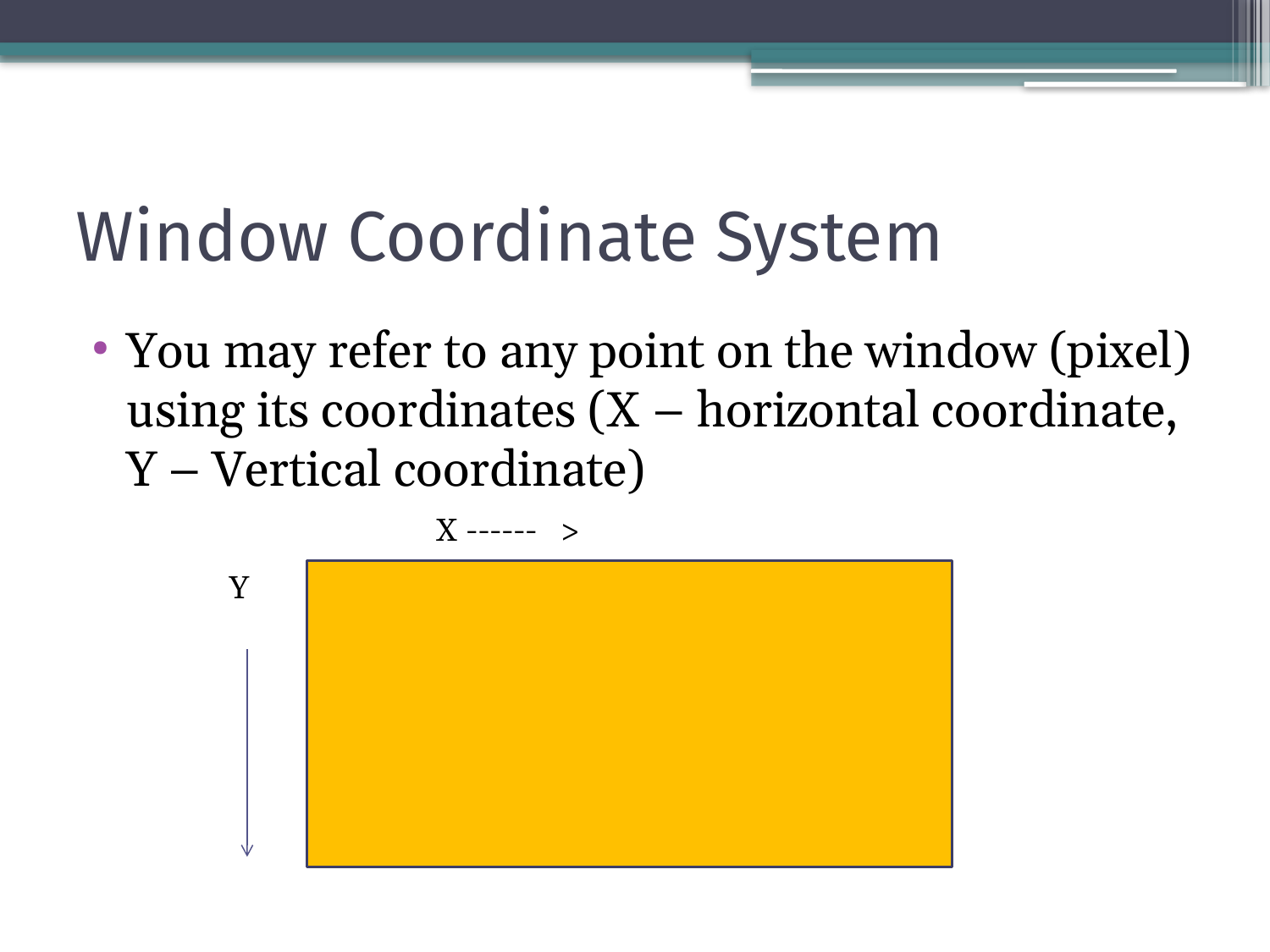

# Window Coordinate System
You may refer to any point on the window (pixel) using its coordinates (X – horizontal coordinate, Y – Vertical coordinate)
X ------   >
Y